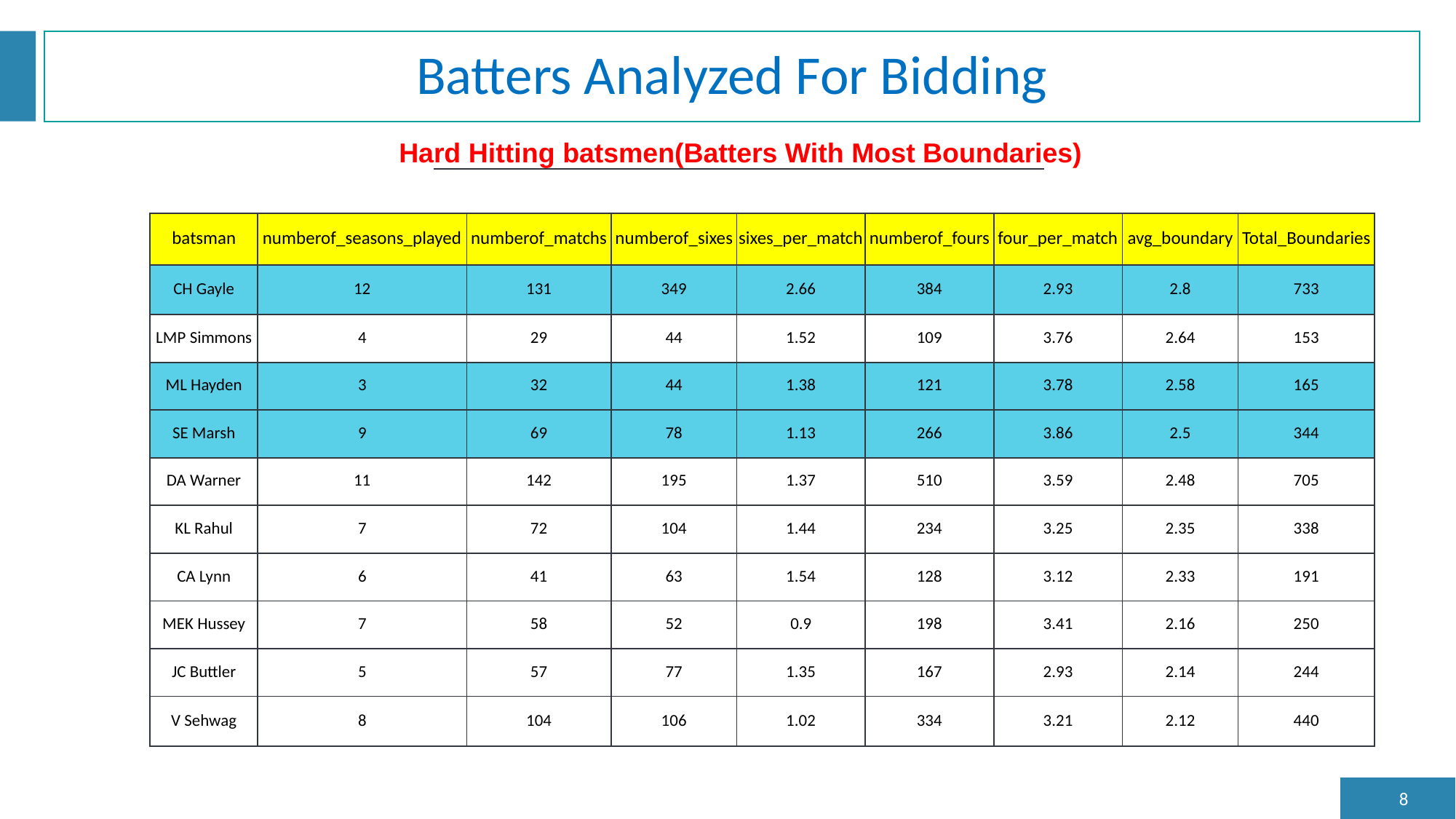

# Batters Analyzed For Bidding
Hard Hitting batsmen(Batters With Most Boundaries)
| batsman | numberof\_seasons\_played | numberof\_matchs | numberof\_sixes | sixes\_per\_match | numberof\_fours | four\_per\_match | avg\_boundary | Total\_Boundaries |
| --- | --- | --- | --- | --- | --- | --- | --- | --- |
| CH Gayle | 12 | 131 | 349 | 2.66 | 384 | 2.93 | 2.8 | 733 |
| LMP Simmons | 4 | 29 | 44 | 1.52 | 109 | 3.76 | 2.64 | 153 |
| ML Hayden | 3 | 32 | 44 | 1.38 | 121 | 3.78 | 2.58 | 165 |
| SE Marsh | 9 | 69 | 78 | 1.13 | 266 | 3.86 | 2.5 | 344 |
| DA Warner | 11 | 142 | 195 | 1.37 | 510 | 3.59 | 2.48 | 705 |
| KL Rahul | 7 | 72 | 104 | 1.44 | 234 | 3.25 | 2.35 | 338 |
| CA Lynn | 6 | 41 | 63 | 1.54 | 128 | 3.12 | 2.33 | 191 |
| MEK Hussey | 7 | 58 | 52 | 0.9 | 198 | 3.41 | 2.16 | 250 |
| JC Buttler | 5 | 57 | 77 | 1.35 | 167 | 2.93 | 2.14 | 244 |
| V Sehwag | 8 | 104 | 106 | 1.02 | 334 | 3.21 | 2.12 | 440 |
8